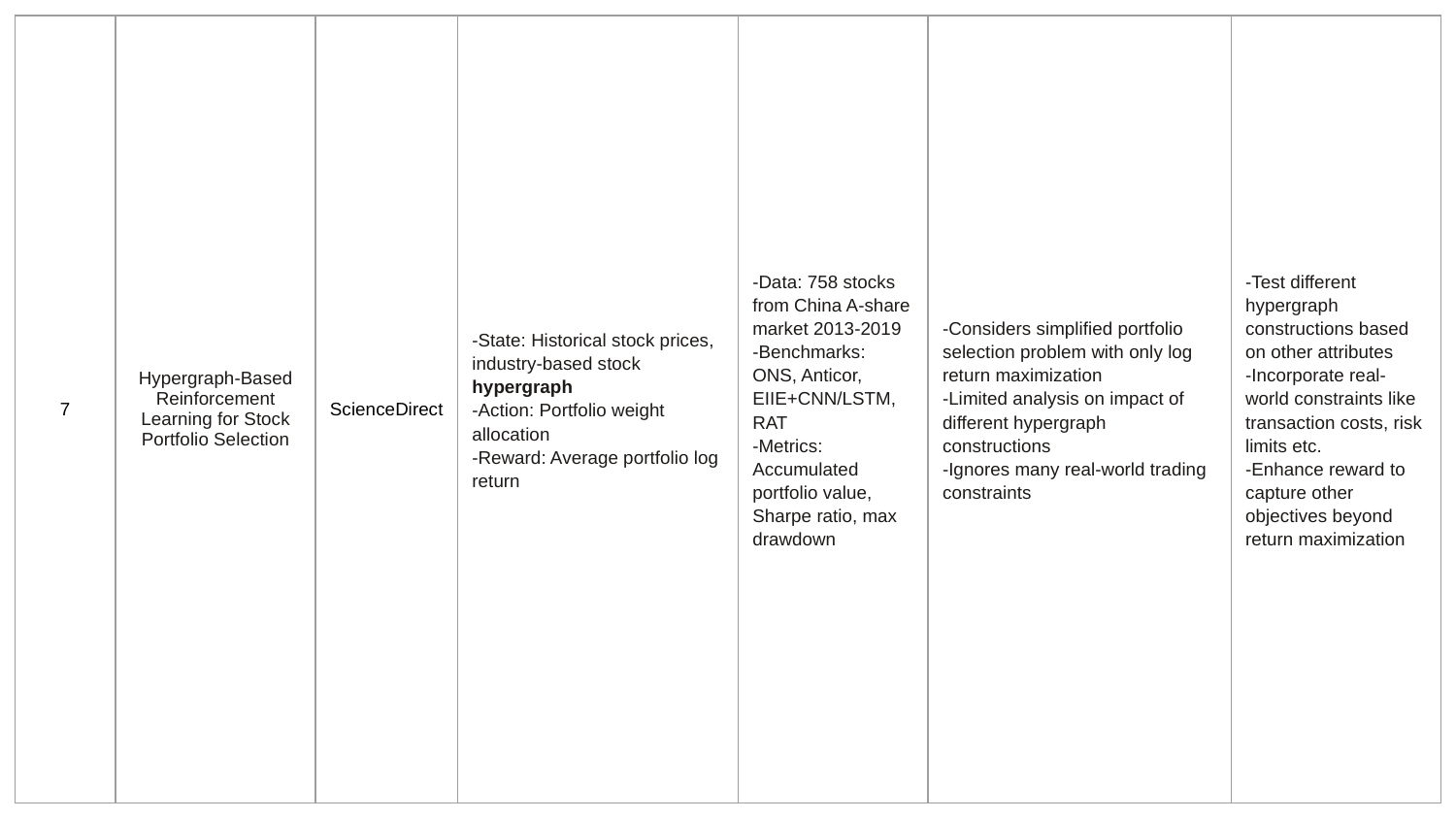

| 7 | Hypergraph-Based Reinforcement Learning for Stock Portfolio Selection | ScienceDirect | -State: Historical stock prices, industry-based stock hypergraph -Action: Portfolio weight allocation -Reward: Average portfolio log return | -Data: 758 stocks from China A-share market 2013-2019 -Benchmarks: ONS, Anticor, EIIE+CNN/LSTM, RAT -Metrics: Accumulated portfolio value, Sharpe ratio, max drawdown | -Considers simplified portfolio selection problem with only log return maximization -Limited analysis on impact of different hypergraph constructions -Ignores many real-world trading constraints | -Test different hypergraph constructions based on other attributes -Incorporate real-world constraints like transaction costs, risk limits etc. -Enhance reward to capture other objectives beyond return maximization |
| --- | --- | --- | --- | --- | --- | --- |